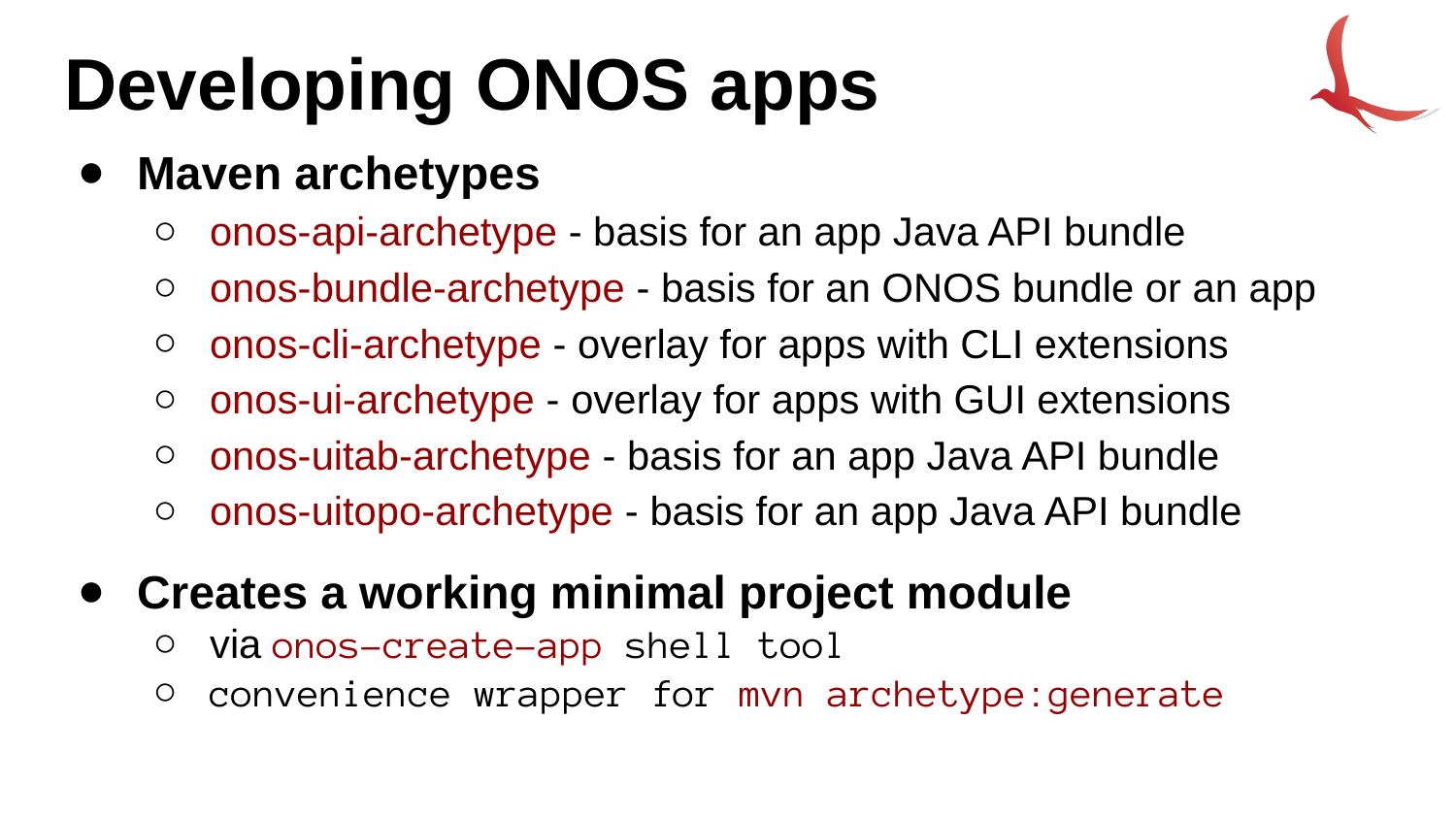

# Developing ONOS apps
Maven archetypes
onos-api-archetype - basis for an app Java API bundle
onos-bundle-archetype - basis for an ONOS bundle or an app
onos-cli-archetype - overlay for apps with CLI extensions
onos-ui-archetype - overlay for apps with GUI extensions
onos-uitab-archetype - basis for an app Java API bundle
onos-uitopo-archetype - basis for an app Java API bundle
Creates a working minimal project module
via onos-create-app shell tool
convenience wrapper for mvn archetype:generate